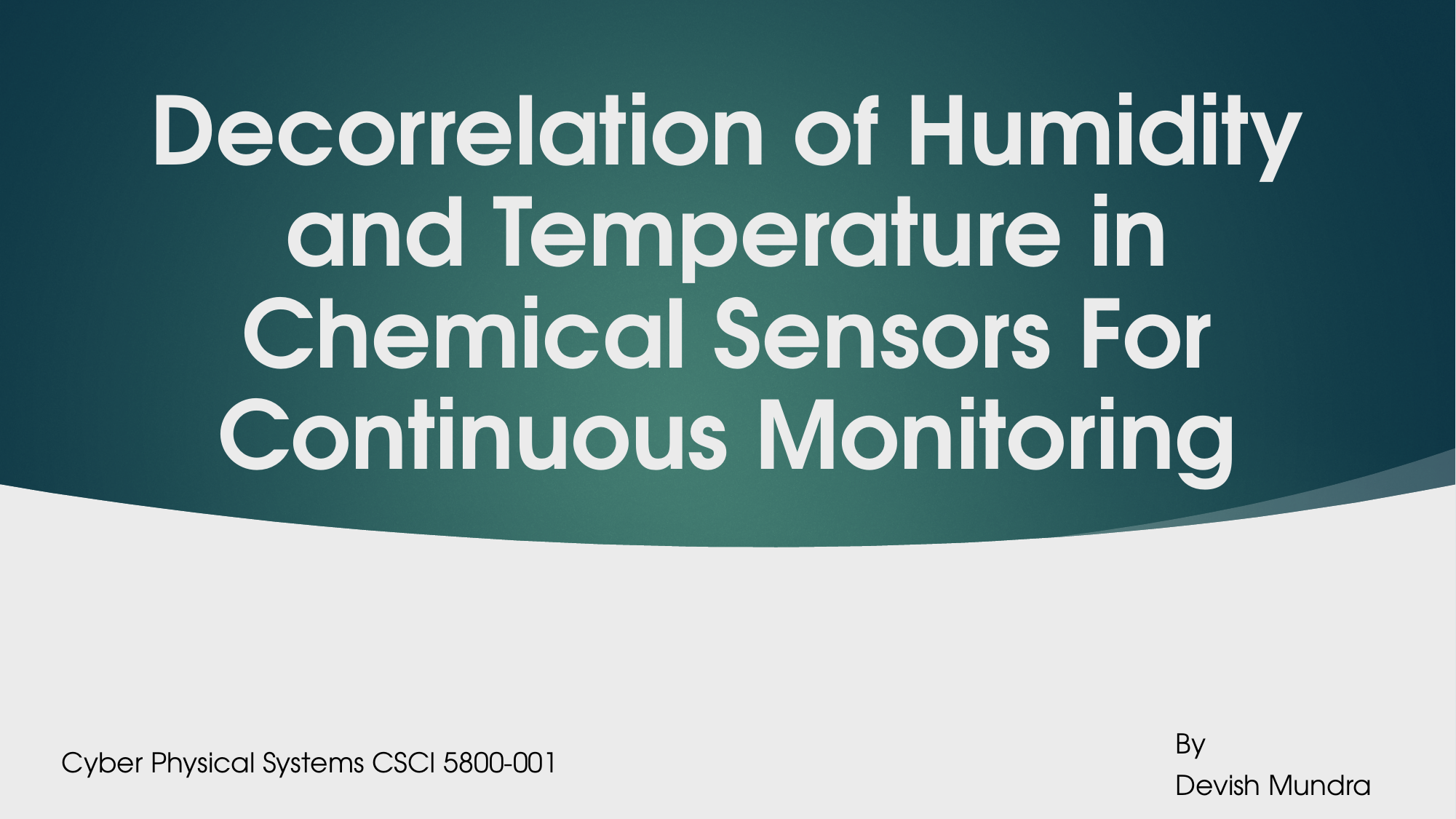

# Decorrelation of Humidity and Temperature in Chemical Sensors For Continuous Monitoring

By
Devish Mundra
Cyber Physical Systems CSCI 5800-001